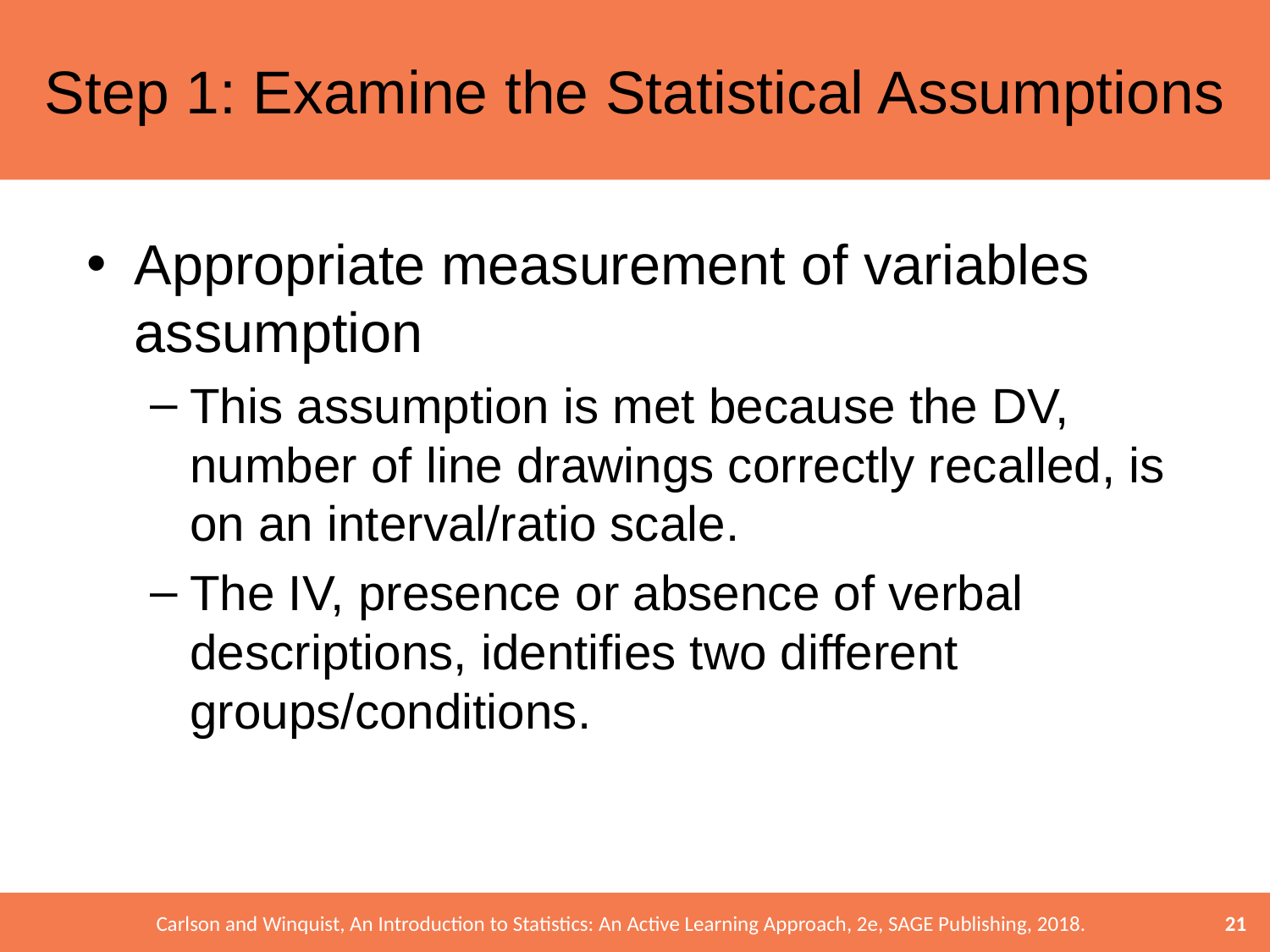

# Step 1: Examine the Statistical Assumptions
Appropriate measurement of variables assumption
This assumption is met because the DV, number of line drawings correctly recalled, is on an interval/ratio scale.
The IV, presence or absence of verbal descriptions, identifies two different groups/conditions.
21
Carlson and Winquist, An Introduction to Statistics: An Active Learning Approach, 2e, SAGE Publishing, 2018.